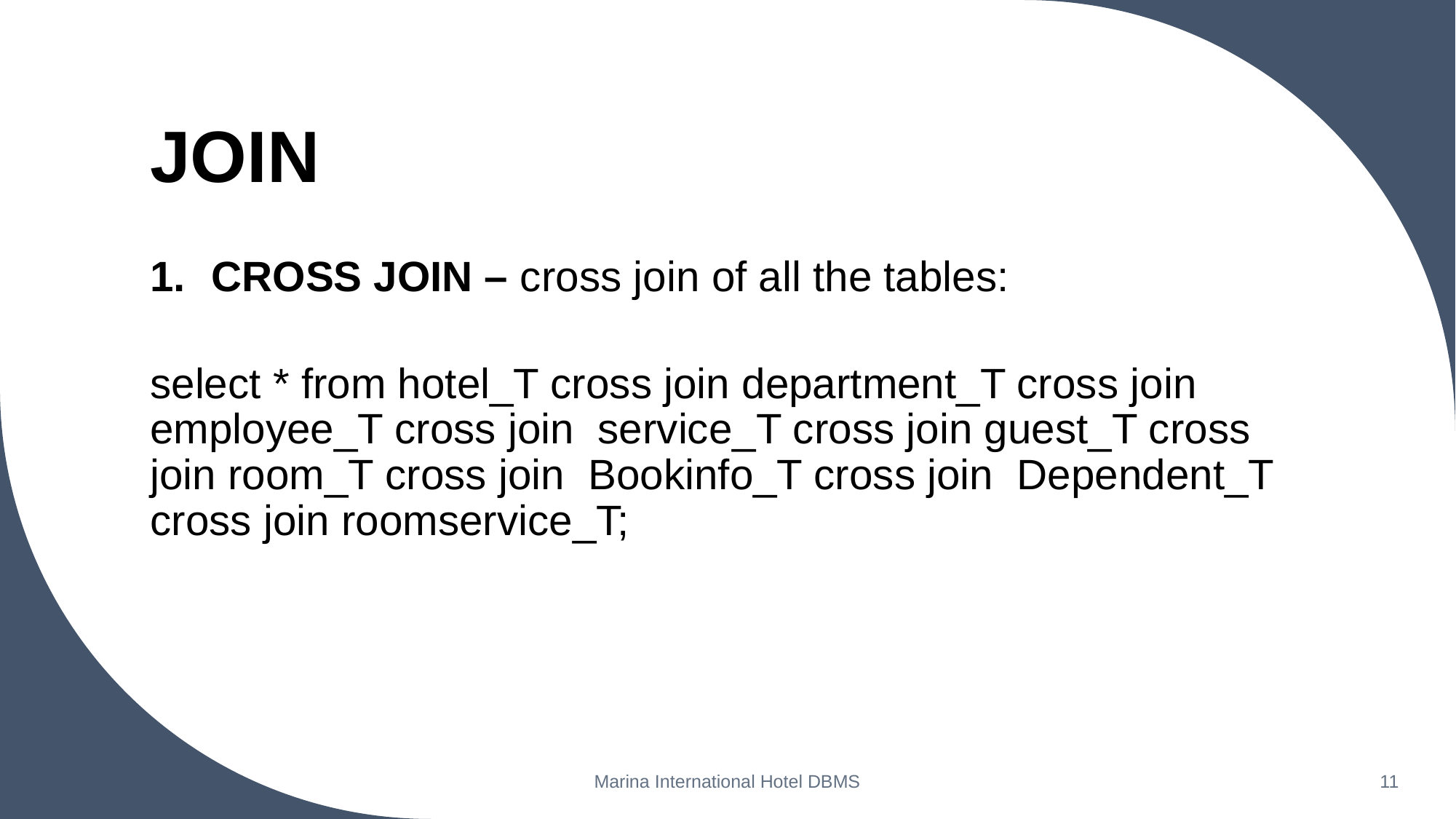

# JOIN
CROSS JOIN – cross join of all the tables:
select * from hotel_T cross join department_T cross join employee_T cross join  service_T cross join guest_T cross join room_T cross join  Bookinfo_T cross join  Dependent_T cross join roomservice_T;
Marina International Hotel DBMS
11